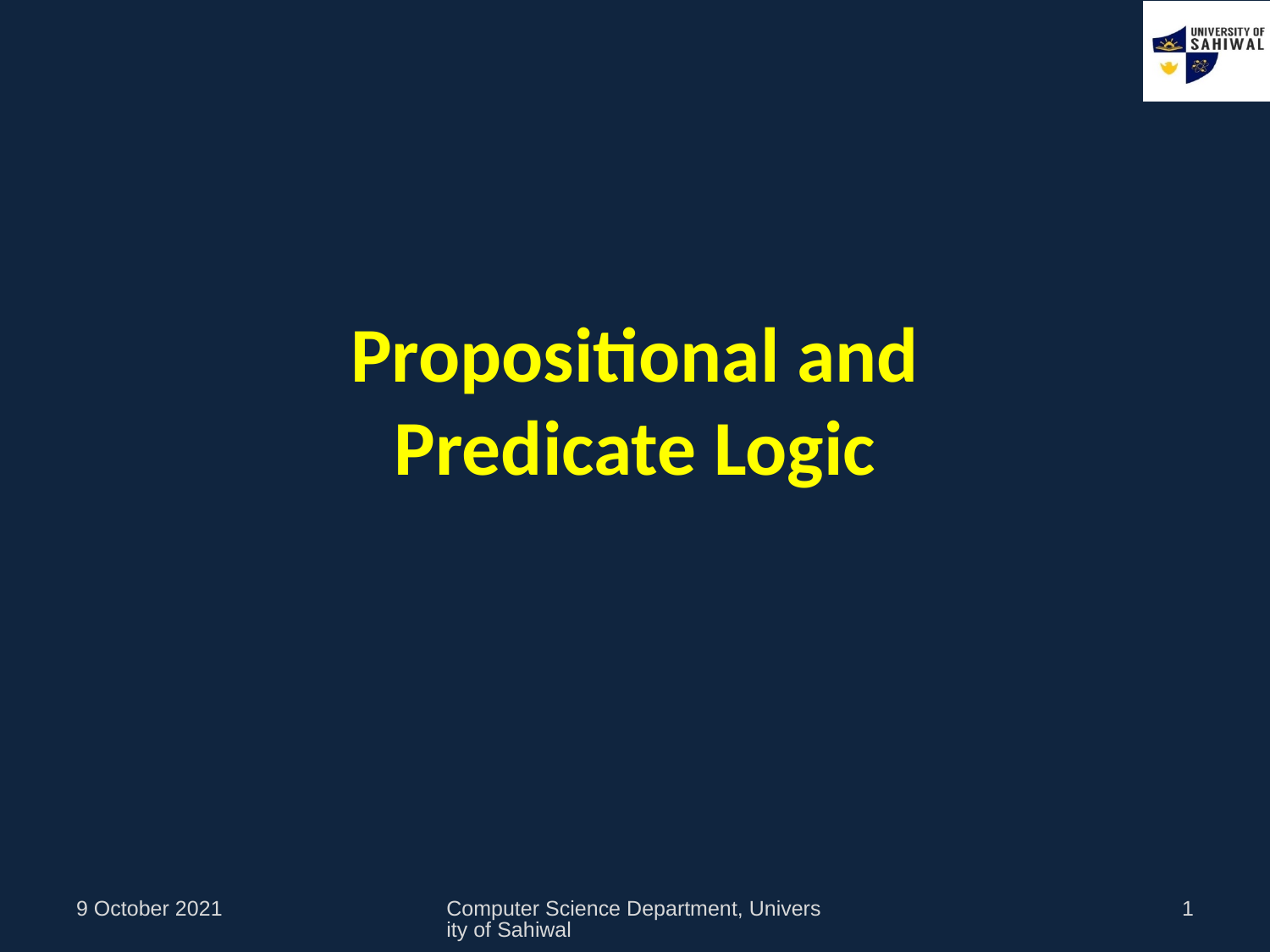

# Propositional and Predicate Logic

9 October 2021
Computer Science Department, University of Sahiwal
1